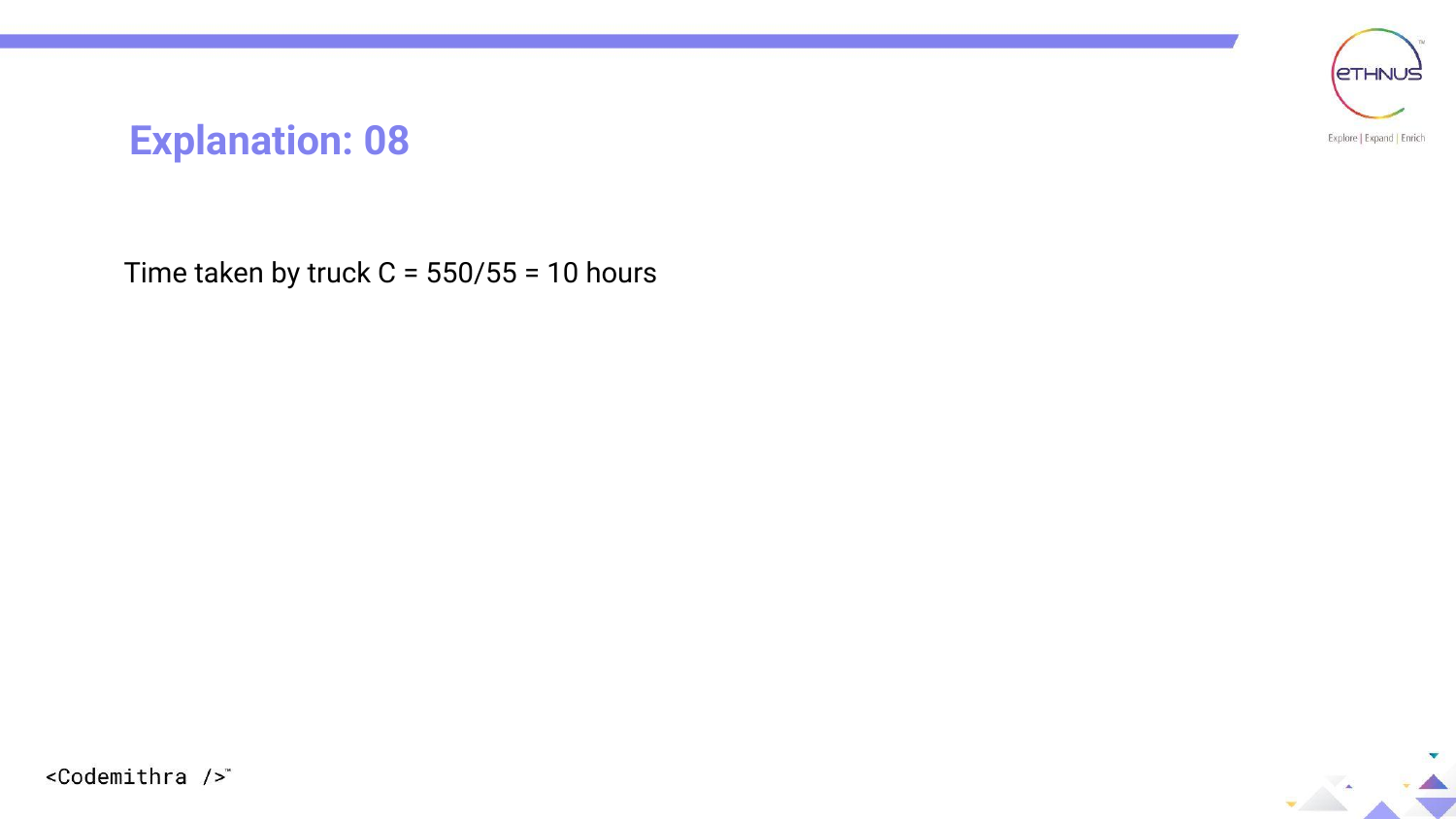

Explanation: 08
Time taken by truck C = 550/55 = 10 hours